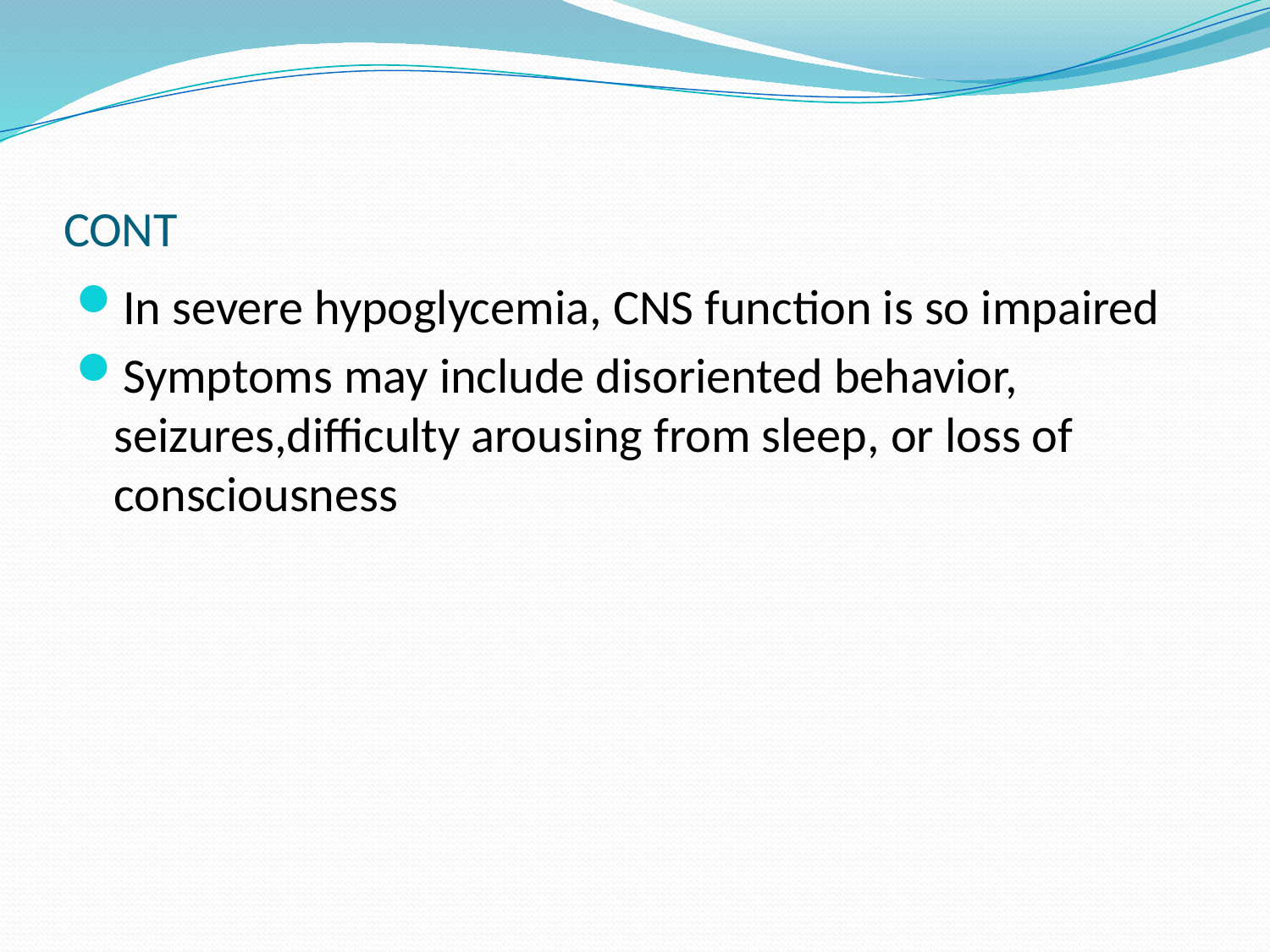

# CONT
In severe hypoglycemia, CNS function is so impaired
Symptoms may include disoriented behavior, seizures,difficulty arousing from sleep, or loss of consciousness